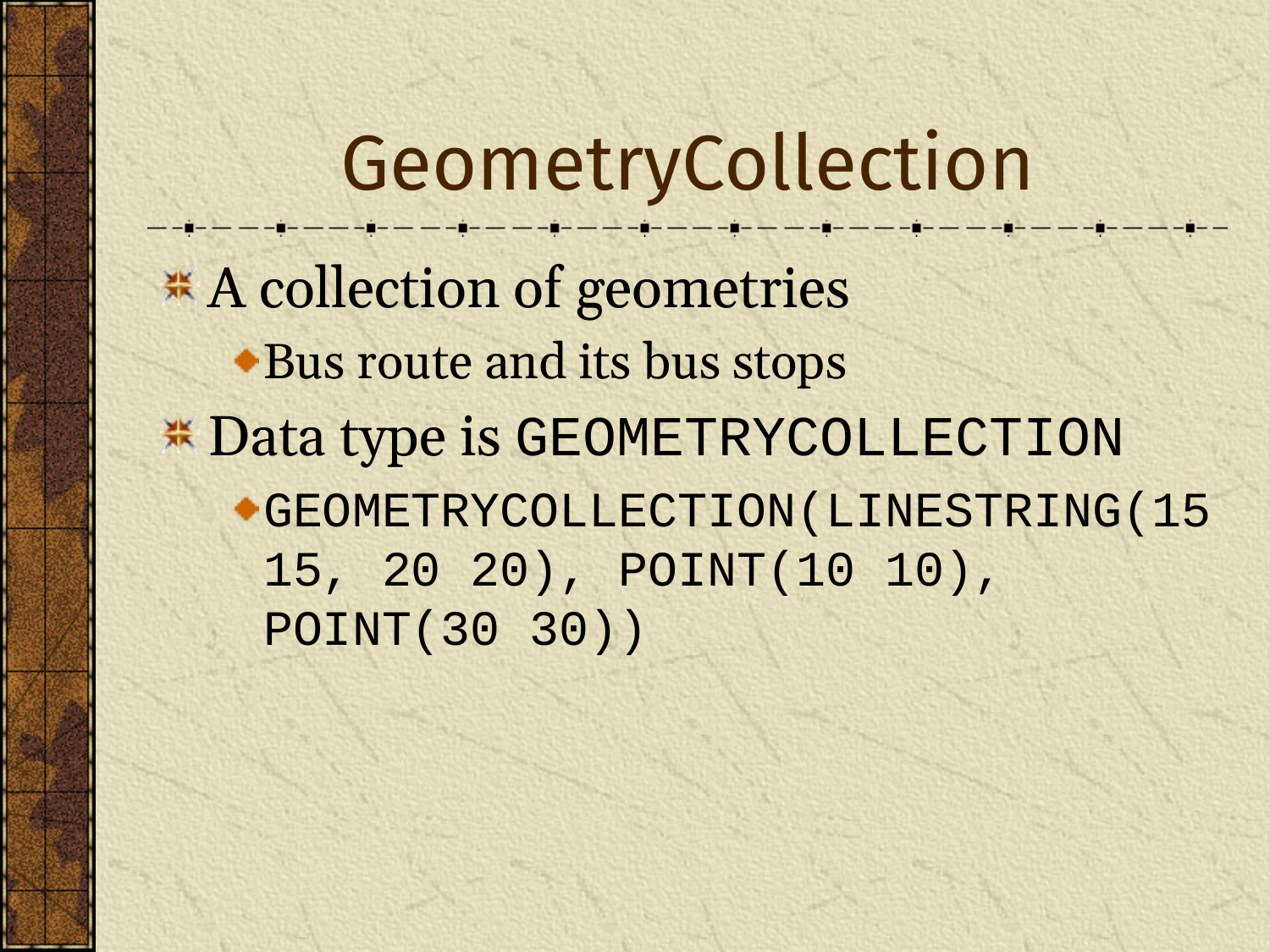

# GeometryCollection
A collection of geometries
Bus route and its bus stops
Data type is GEOMETRYCOLLECTION
GEOMETRYCOLLECTION(LINESTRING(15 15, 20 20), POINT(10 10), POINT(30 30))